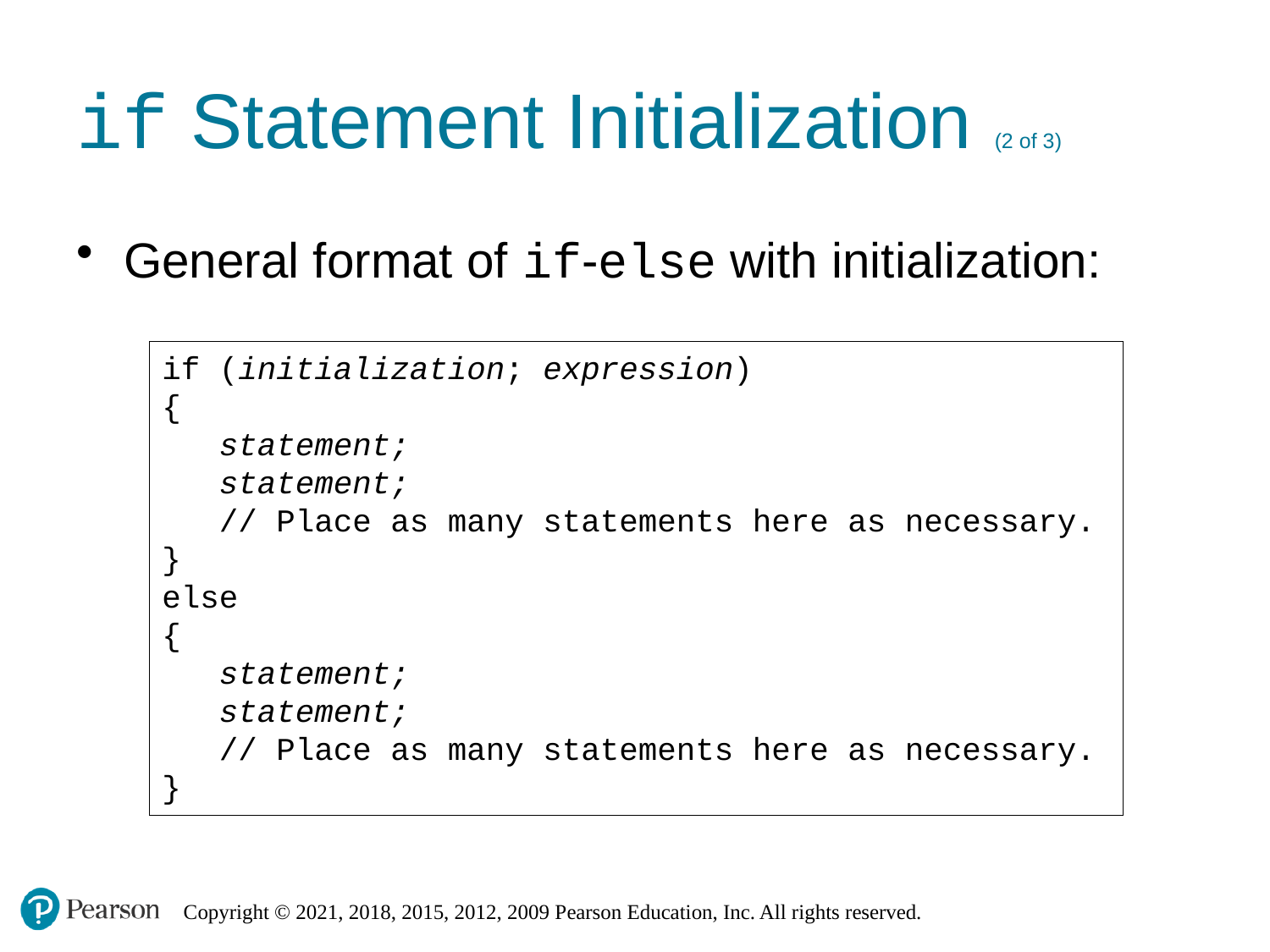

# if Statement Initialization (2 of 3)
General format of if-else with initialization:
if (initialization; expression)
{
statement;
statement;
// Place as many statements here as necessary.
}
else
{
statement;
statement;
// Place as many statements here as necessary.
}